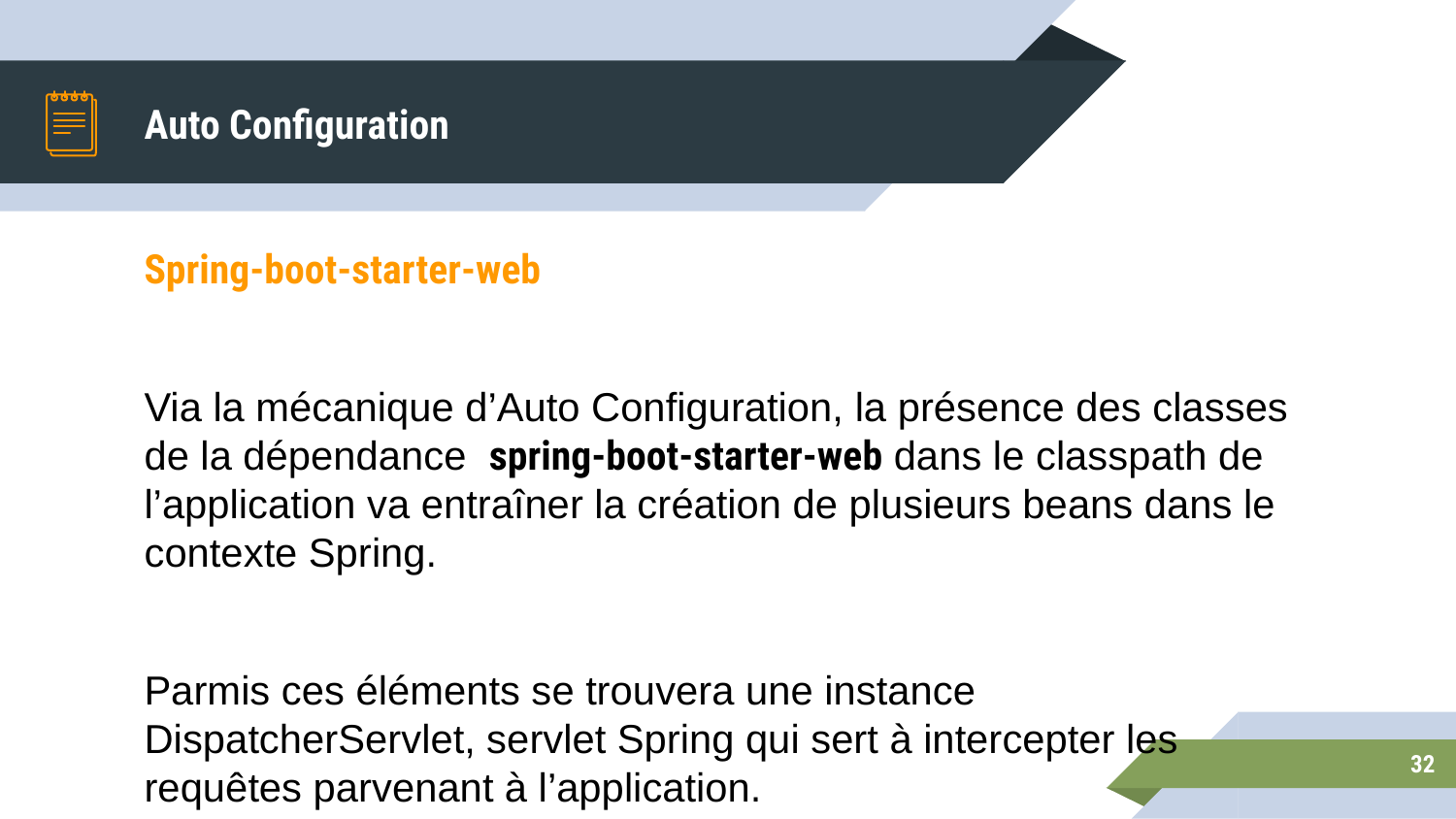

# Auto Configuration

Spring-boot-starter-web

Via la mécanique d’Auto Configuration, la présence des classes de la dépendance  spring-boot-starter-web dans le classpath de l’application va entraîner la création de plusieurs beans dans le contexte Spring.

Parmis ces éléments se trouvera une instance DispatcherServlet, servlet Spring qui sert à intercepter les requêtes parvenant à l’application.

32